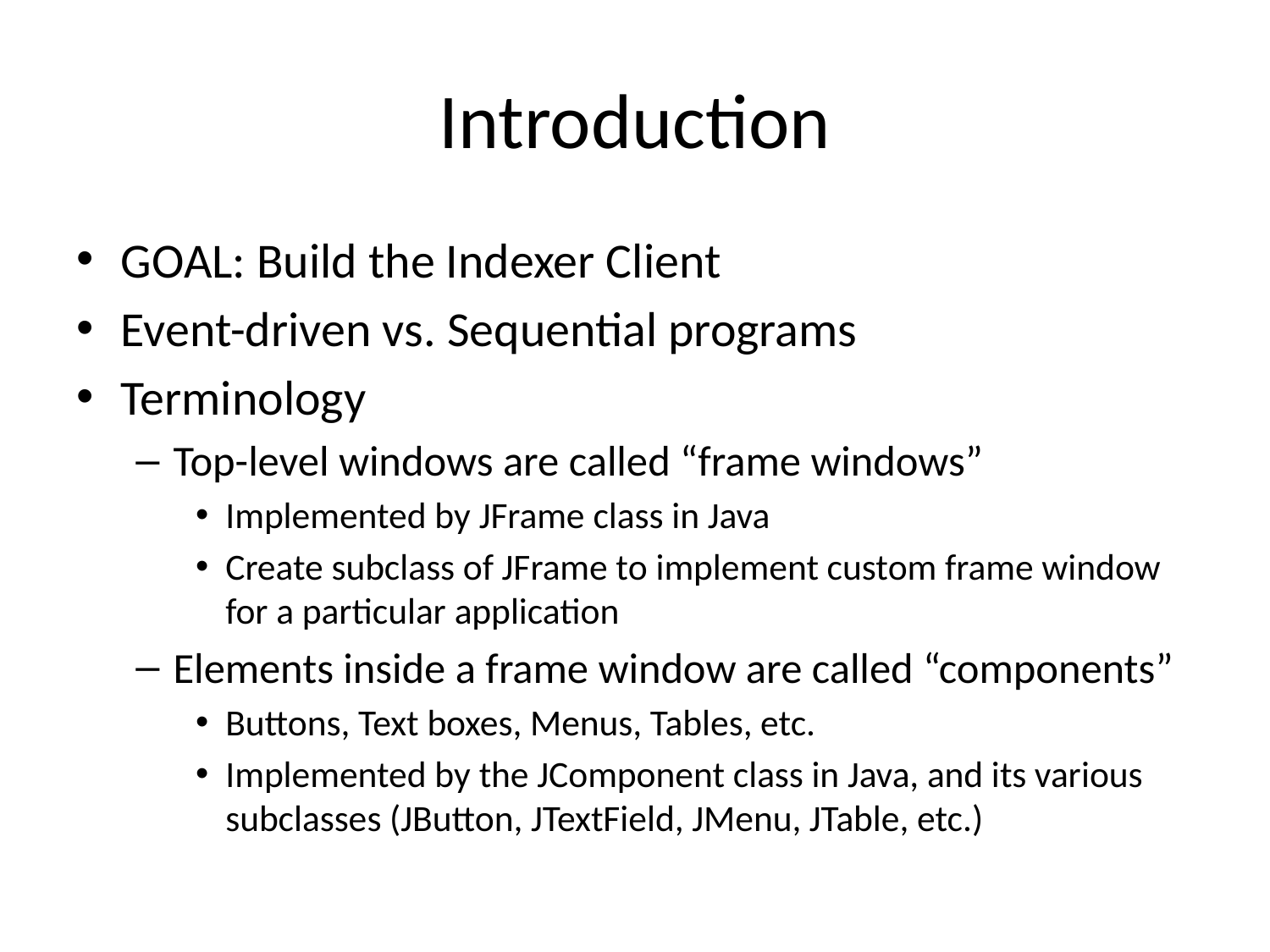

# Introduction
GOAL: Build the Indexer Client
Event-driven vs. Sequential programs
Terminology
Top-level windows are called “frame windows”
Implemented by JFrame class in Java
Create subclass of JFrame to implement custom frame window for a particular application
Elements inside a frame window are called “components”
Buttons, Text boxes, Menus, Tables, etc.
Implemented by the JComponent class in Java, and its various subclasses (JButton, JTextField, JMenu, JTable, etc.)